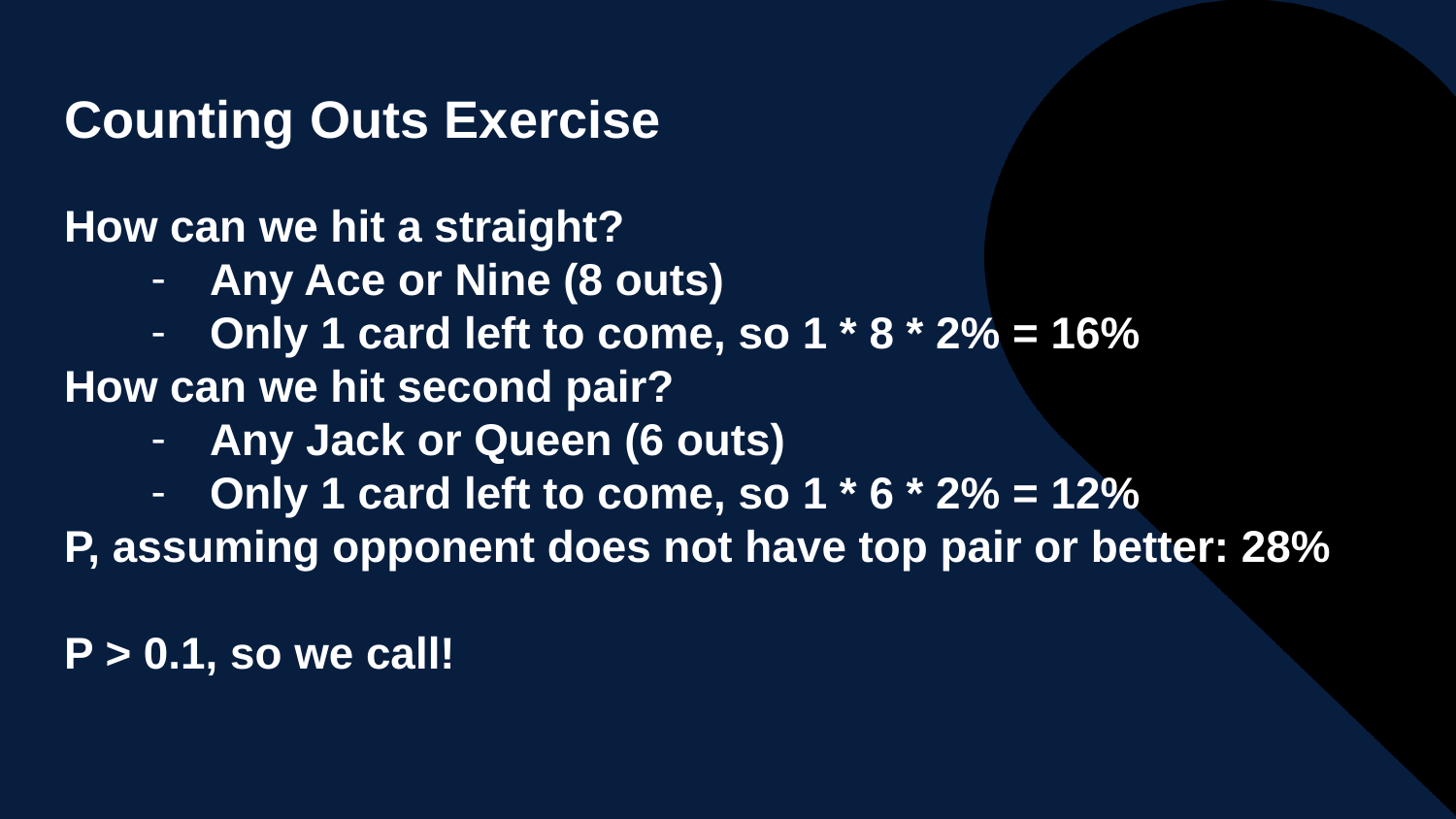

# Counting Outs Exercise
How can we hit a straight?
Any Ace or Nine (8 outs)
Only 1 card left to come, so 1 * 8 * 2% = 16%
How can we hit second pair?
Any Jack or Queen (6 outs)
Only 1 card left to come, so 1 * 6 * 2% = 12%
P, assuming opponent does not have top pair or better: 28%

P > 0.1, so we call!